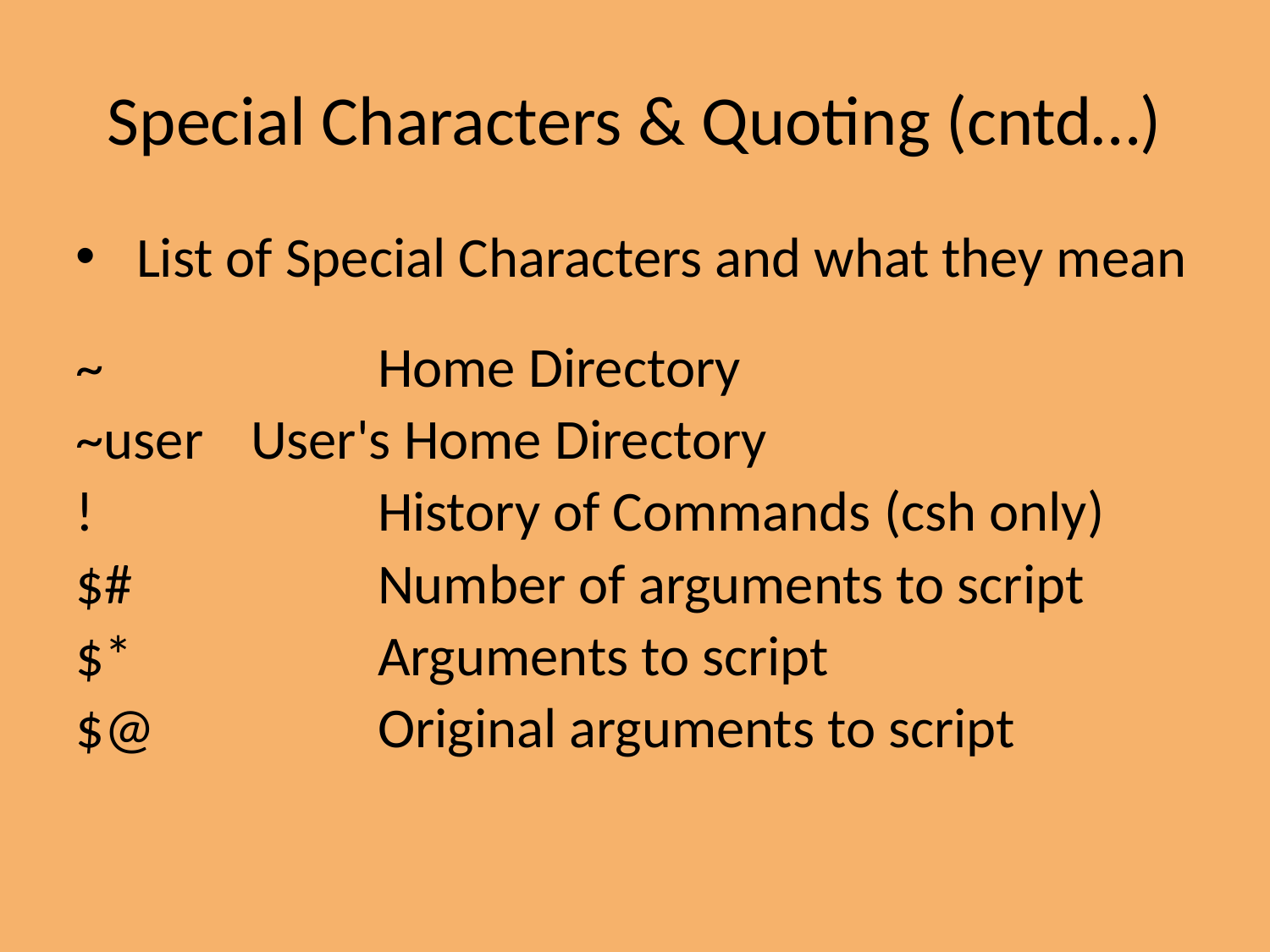

Special Characters & Quoting (cntd…)
 List of Special Characters and what they mean

~ 			Home Directory
~user 	User's Home Directory
! 			History of Commands (csh only)
$# 		Number of arguments to script
$* 		Arguments to script
$@ 		Original arguments to script